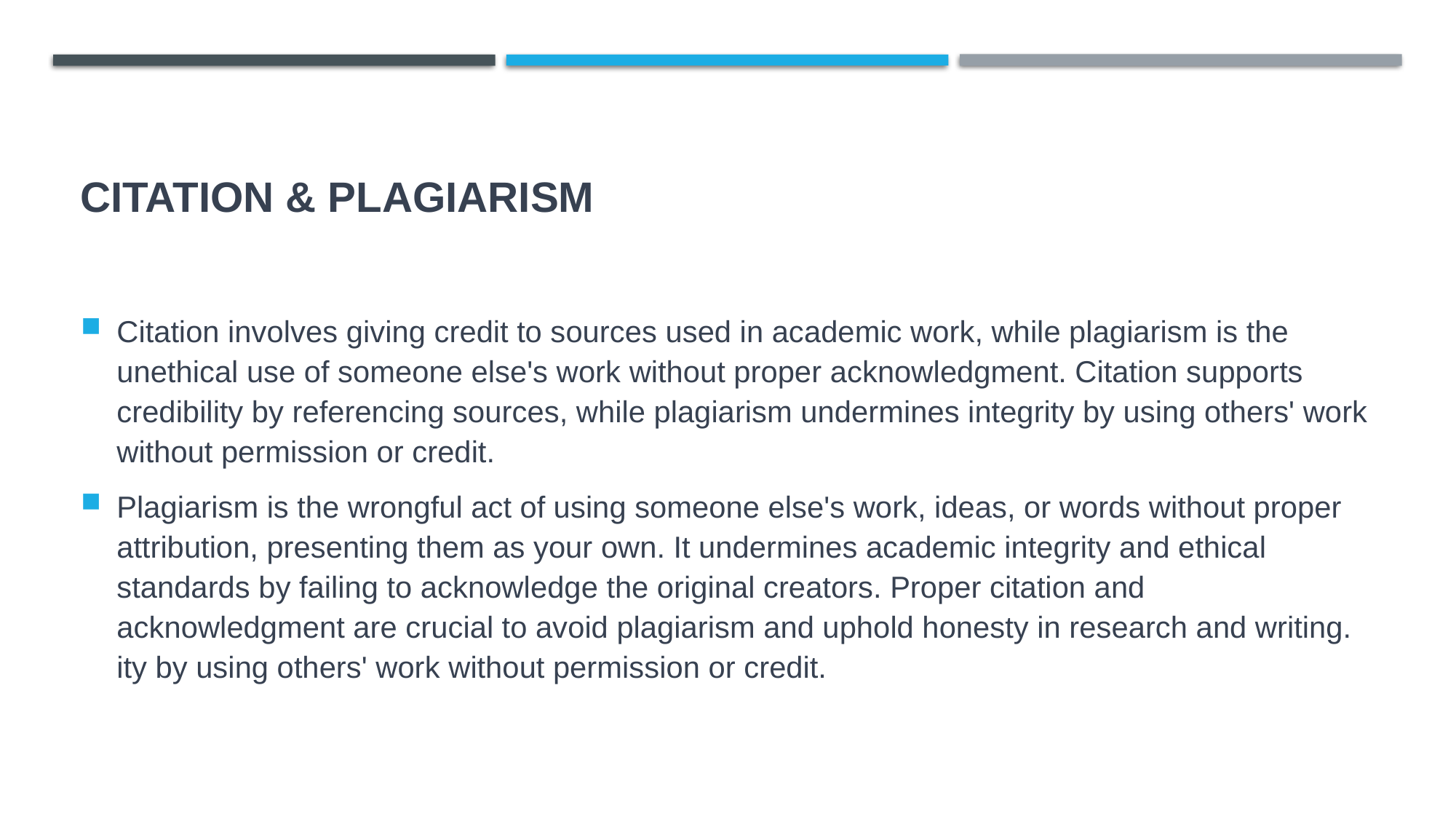

# Citation & Plagiarism
Citation involves giving credit to sources used in academic work, while plagiarism is the unethical use of someone else's work without proper acknowledgment. Citation supports credibility by referencing sources, while plagiarism undermines integrity by using others' work without permission or credit.
Plagiarism is the wrongful act of using someone else's work, ideas, or words without proper attribution, presenting them as your own. It undermines academic integrity and ethical standards by failing to acknowledge the original creators. Proper citation and acknowledgment are crucial to avoid plagiarism and uphold honesty in research and writing. ity by using others' work without permission or credit.